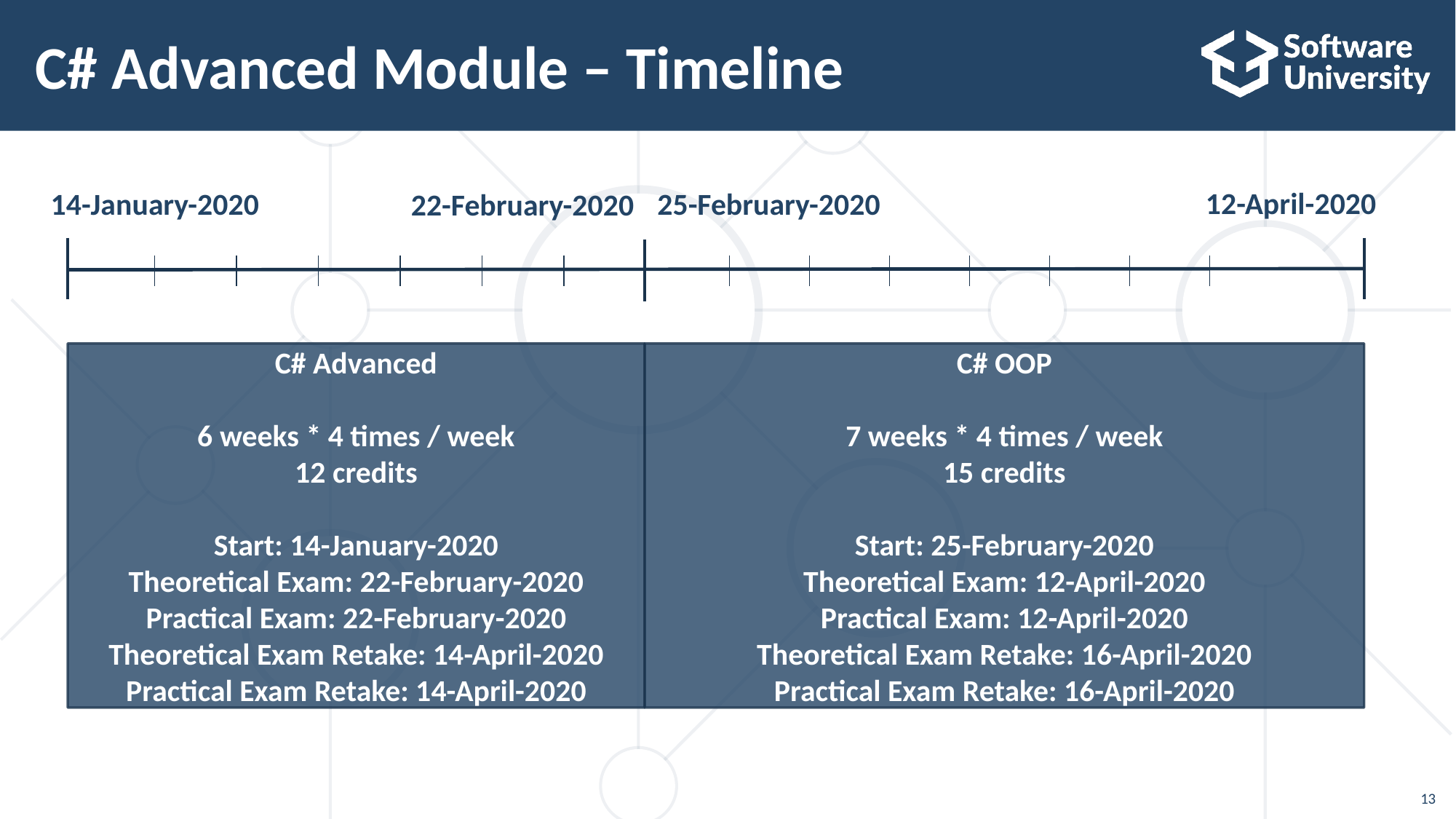

# C# Advanced Module – Timeline
12-April-2020
14-January-2020
25-February-2020
22-February-2020
C# Advanced

6 weeks * 4 times / week
12 credits

Start: 14-January-2020
Theoretical Exam: 22-February-2020
Practical Exam: 22-February-2020
Theoretical Exam Retake: 14-April-2020
Practical Exam Retake: 14-April-2020
C# OOP

7 weeks * 4 times / week
15 credits

Start: 25-February-2020
Theoretical Exam: 12-April-2020
Practical Exam: 12-April-2020
Theoretical Exam Retake: 16-April-2020
Practical Exam Retake: 16-April-2020
13